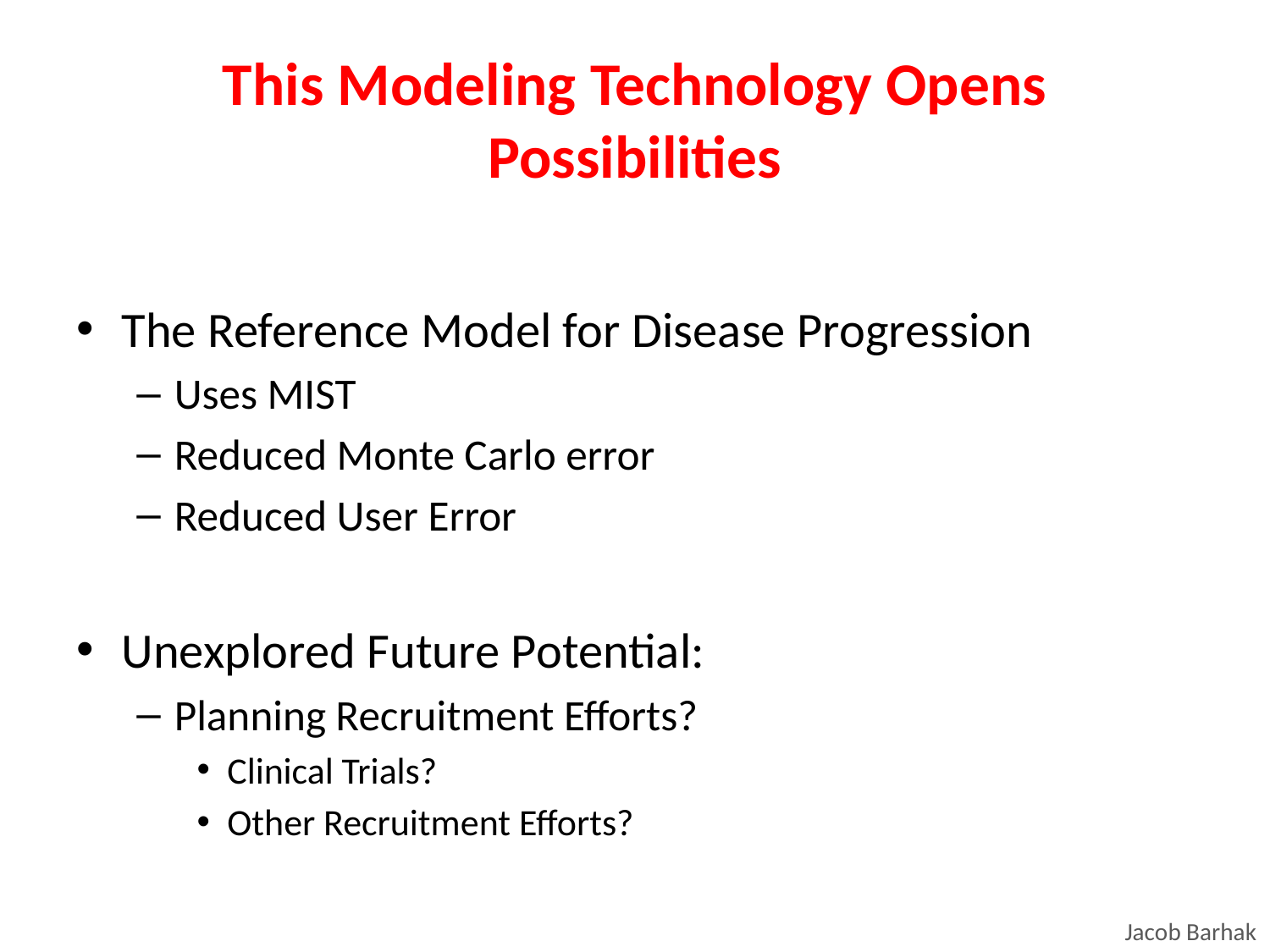

# This Modeling Technology Opens Possibilities

The Reference Model for Disease Progression
Uses MIST
Reduced Monte Carlo error
Reduced User Error

Unexplored Future Potential:
Planning Recruitment Efforts?
Clinical Trials?
Other Recruitment Efforts?